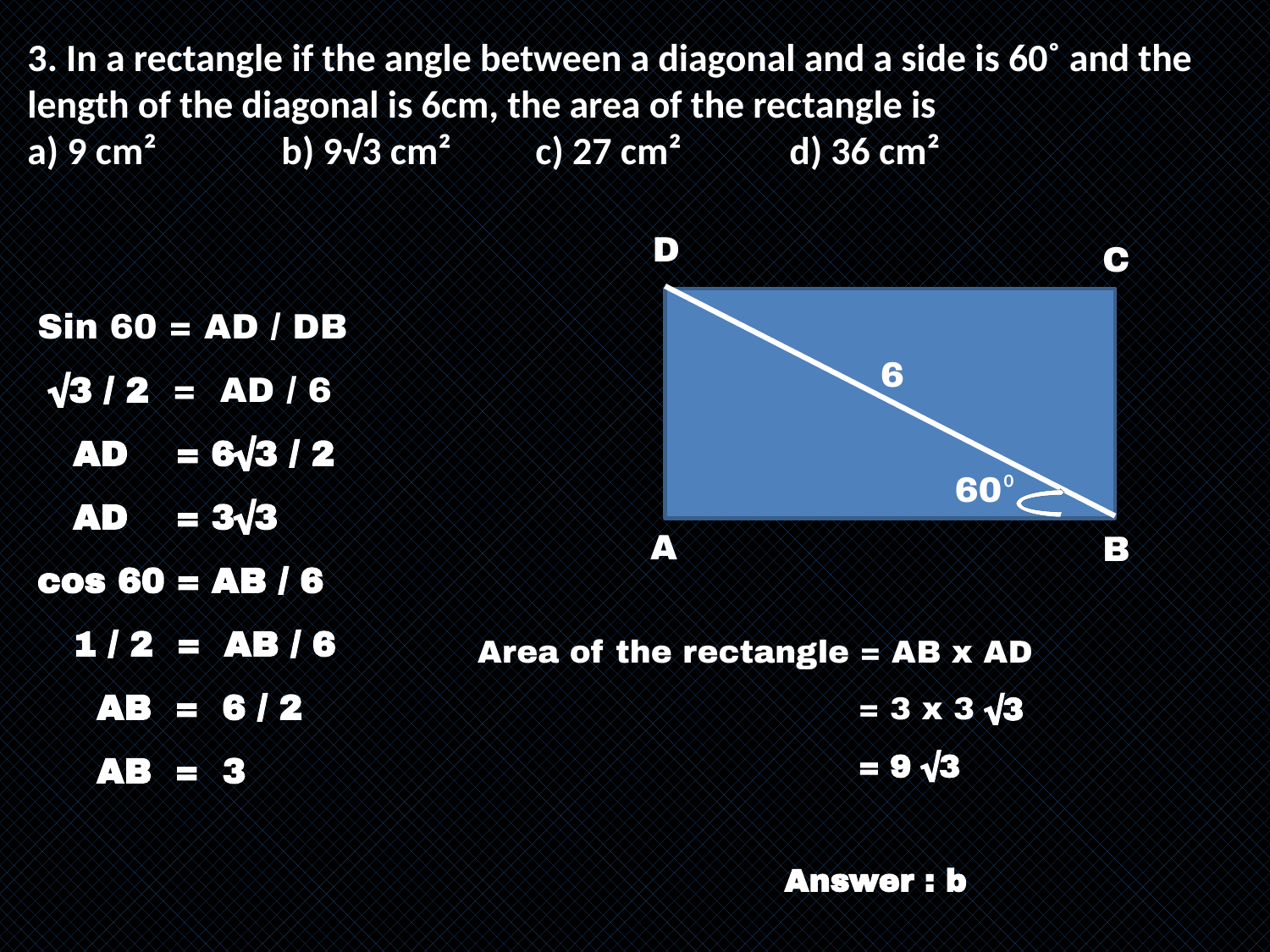

3. In a rectangle if the angle between a diagonal and a side is 60˚ and the length of the diagonal is 6cm, the area of the rectangle is
a) 9 cm²	b) 9√3 cm² 	c) 27 cm²	d) 36 cm²
D
C
Sin 60 = AD / DB
 √3 / 2  =  AD / 6
   AD	 = 6√3 / 2
   AD	 = 3√3
cos 60 = AB / 6
   1 / 2  =  AB / 6
     AB  =  6 / 2
     AB  =  3

6
60⁰

A
B
Area of the rectangle = AB x AD
		  	= 3 x 3 √3
			= 9 √3

		     Answer : b